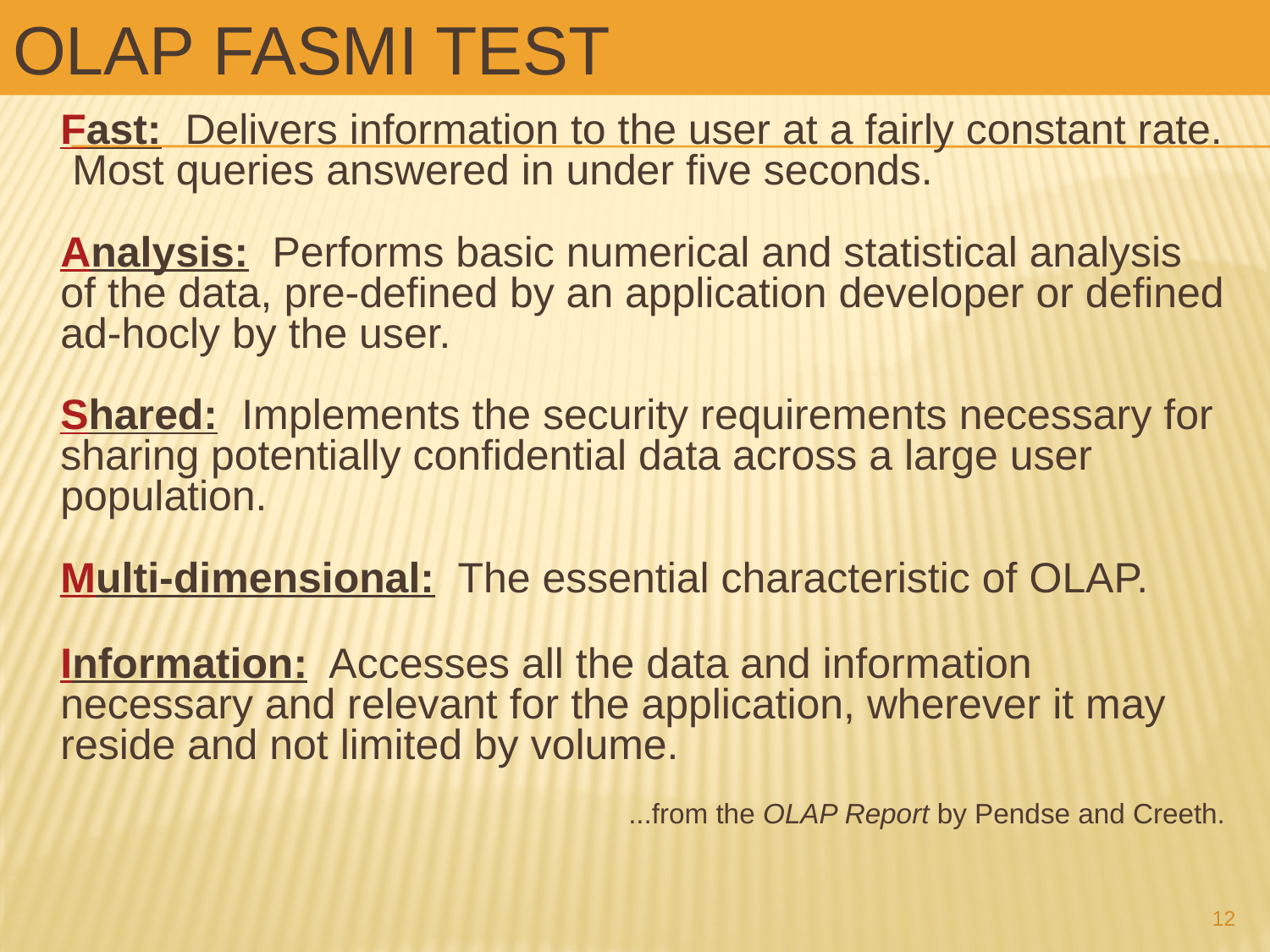

# OLAP FASMI Test
Shah, 2015
	Fast:  Delivers information to the user at a fairly constant rate.  Most queries answered in under five seconds.

	Analysis:  Performs basic numerical and statistical analysis of the data, pre-defined by an application developer or defined ad-hocly by the user.

	Shared:  Implements the security requirements necessary for sharing potentially confidential data across a large user population.

	Multi-dimensional:  The essential characteristic of OLAP.

	Information:  Accesses all the data and information necessary and relevant for the application, wherever it may reside and not limited by volume.

	...from the OLAP Report by Pendse and Creeth.
12